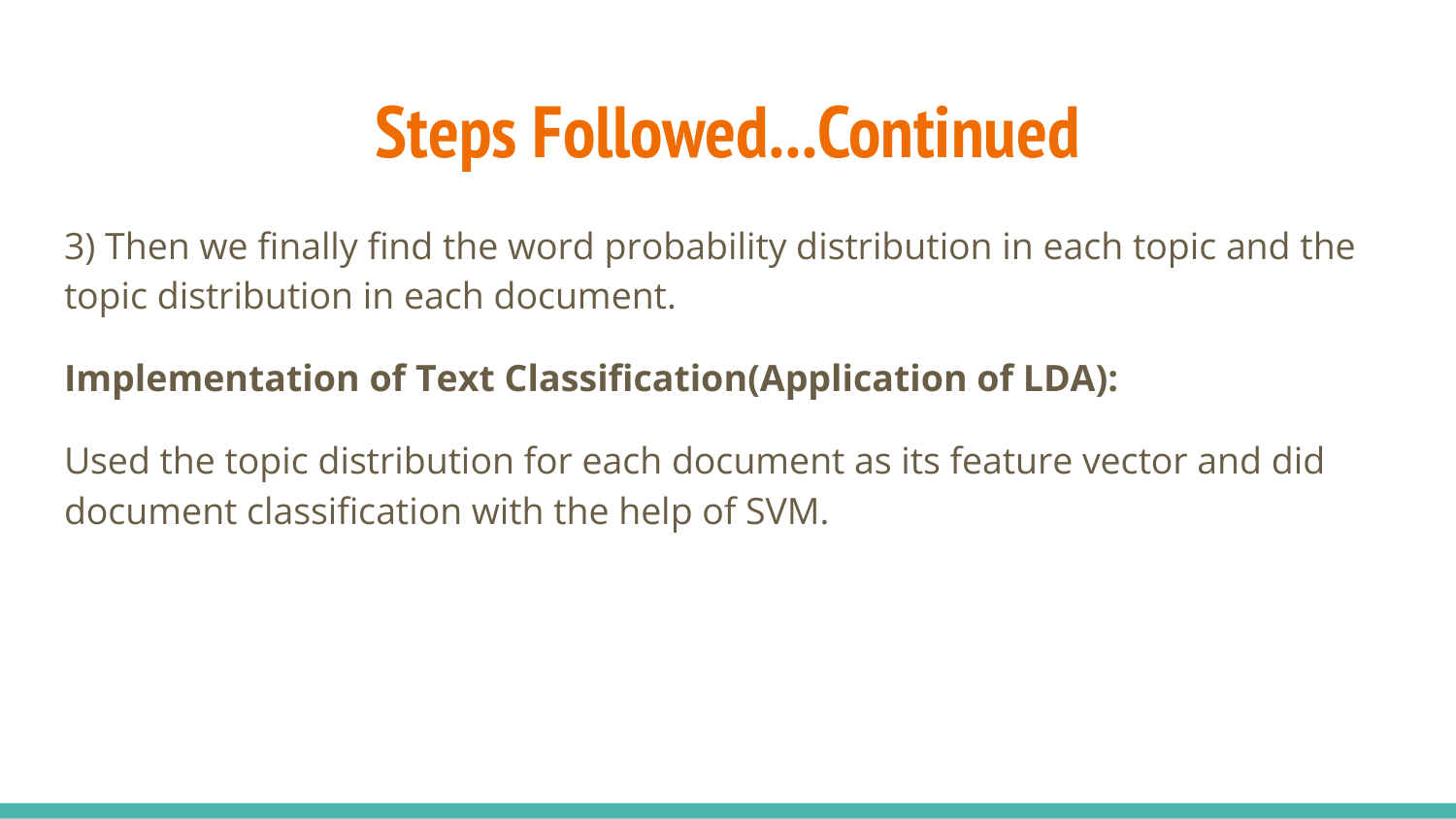

# Steps Followed...Continued

3) Then we finally find the word probability distribution in each topic and the topic distribution in each document.
Implementation of Text Classification(Application of LDA):
Used the topic distribution for each document as its feature vector and did document classification with the help of SVM.